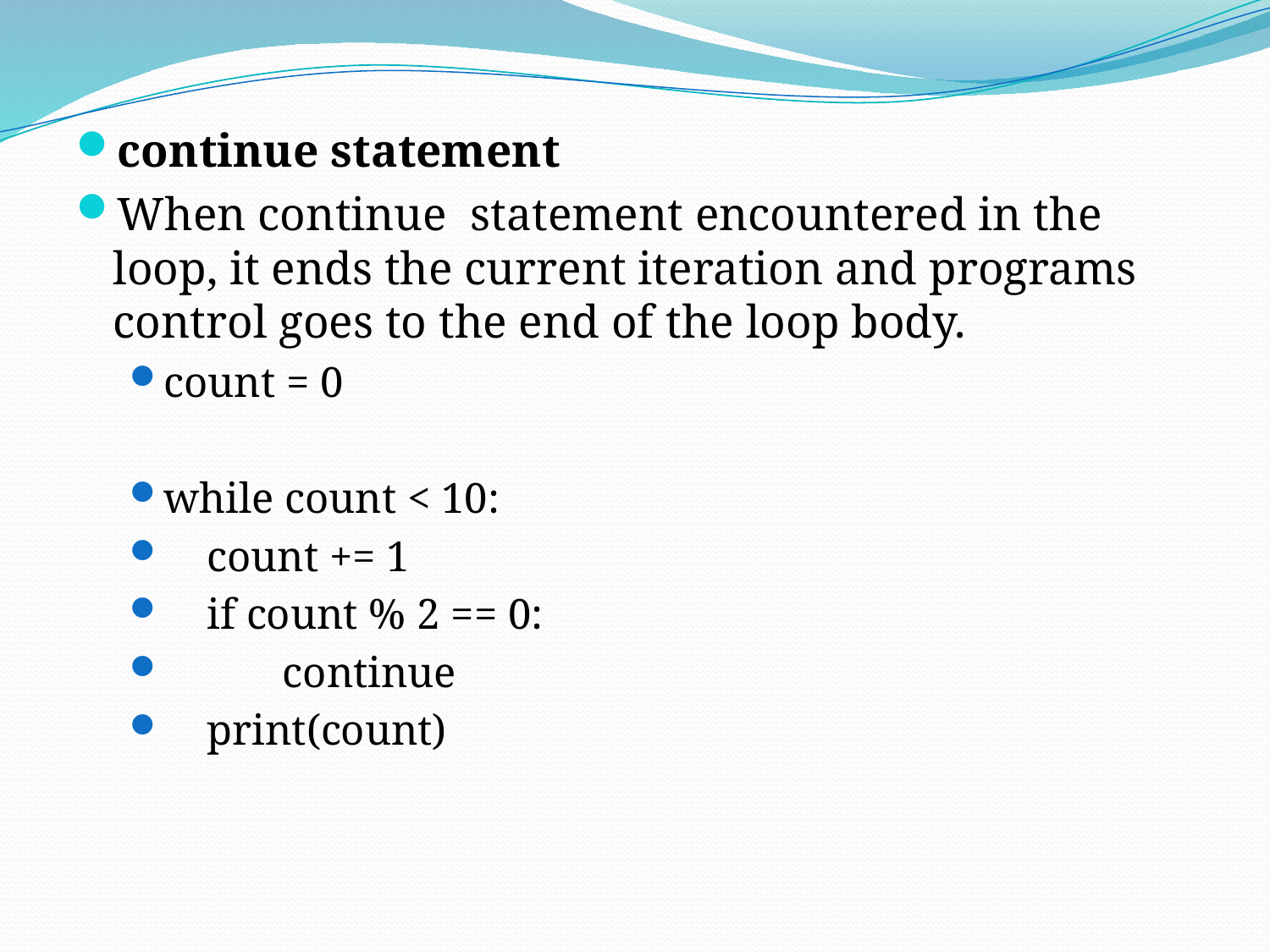

continue statement
When continue  statement encountered in the loop, it ends the current iteration and programs control goes to the end of the loop body.
count = 0

while count < 10:
    count += 1
    if count % 2 == 0:
           continue
    print(count)